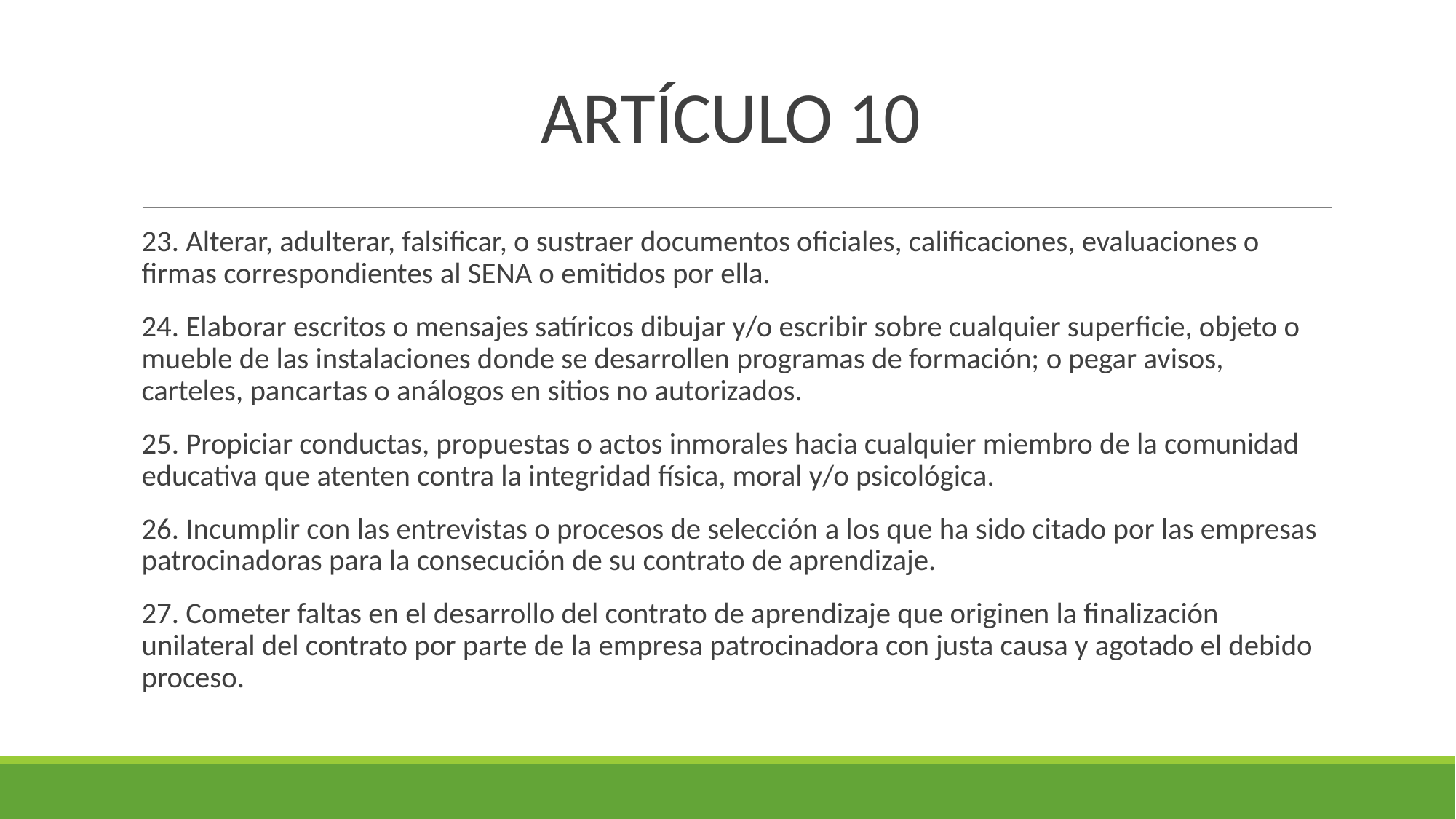

# ARTÍCULO 10
23. Alterar, adulterar, falsificar, o sustraer documentos oficiales, calificaciones, evaluaciones o firmas correspondientes al SENA o emitidos por ella.
24. Elaborar escritos o mensajes satíricos dibujar y/o escribir sobre cualquier superficie, objeto o mueble de las instalaciones donde se desarrollen programas de formación; o pegar avisos, carteles, pancartas o análogos en sitios no autorizados.
25. Propiciar conductas, propuestas o actos inmorales hacia cualquier miembro de la comunidad educativa que atenten contra la integridad física, moral y/o psicológica.
26. Incumplir con las entrevistas o procesos de selección a los que ha sido citado por las empresas patrocinadoras para la consecución de su contrato de aprendizaje.
27. Cometer faltas en el desarrollo del contrato de aprendizaje que originen la finalización unilateral del contrato por parte de la empresa patrocinadora con justa causa y agotado el debido proceso.